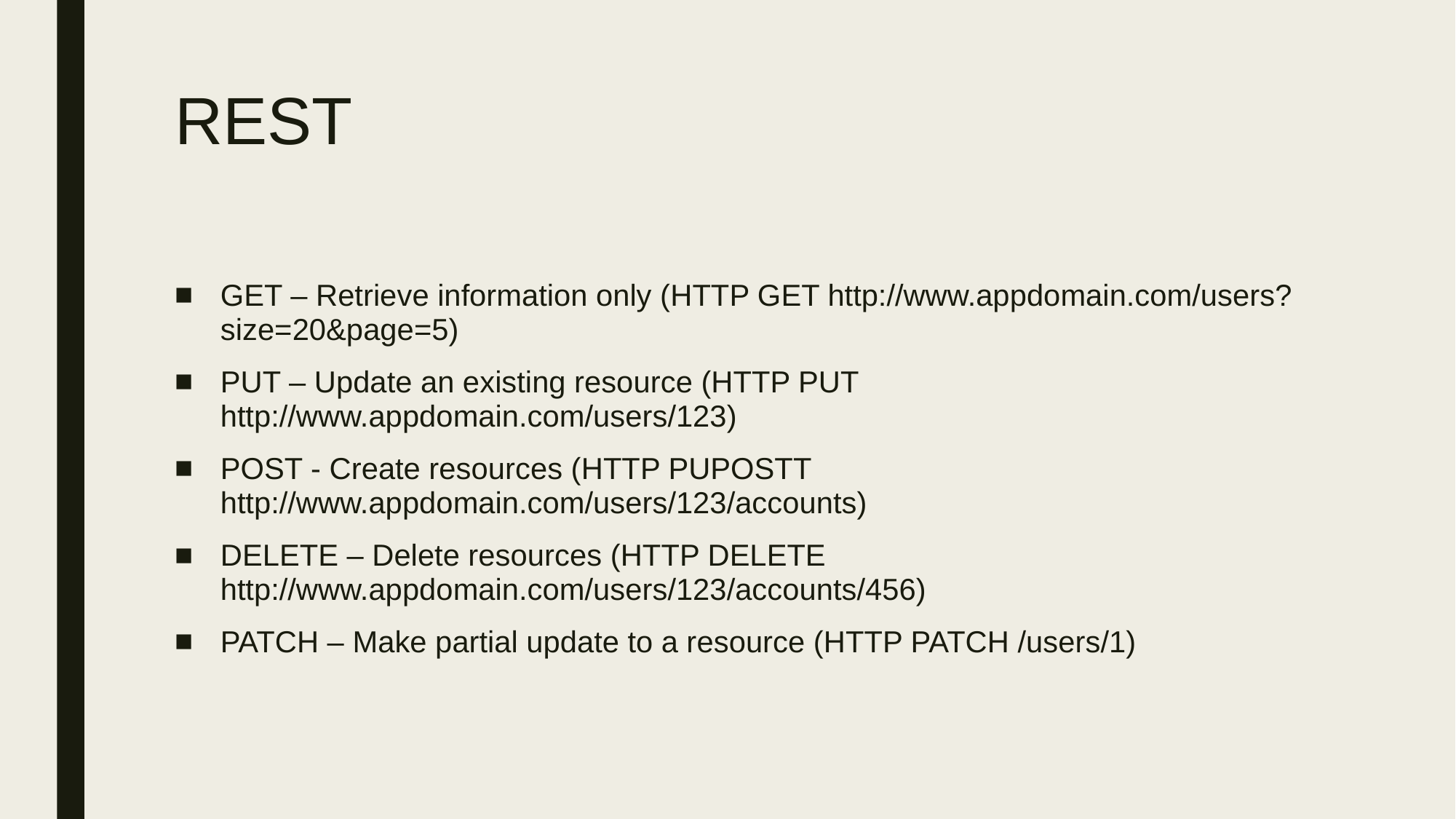

# REST
GET – Retrieve information only (HTTP GET http://www.appdomain.com/users?size=20&page=5)
PUT – Update an existing resource (HTTP PUT http://www.appdomain.com/users/123)
POST - Create resources (HTTP PUPOSTT http://www.appdomain.com/users/123/accounts)
DELETE – Delete resources (HTTP DELETE http://www.appdomain.com/users/123/accounts/456)
PATCH – Make partial update to a resource (HTTP PATCH /users/1)